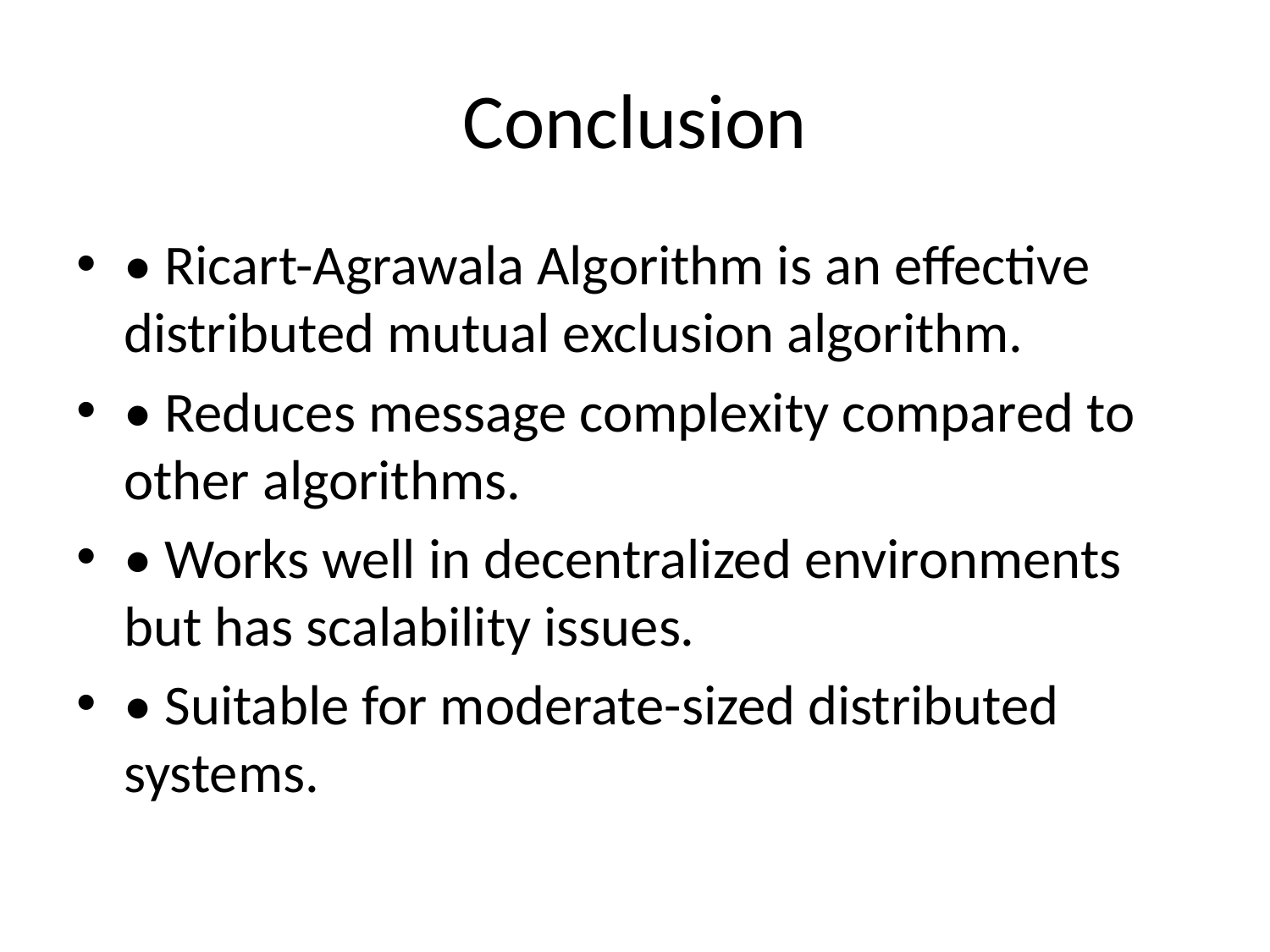

# Conclusion
• Ricart-Agrawala Algorithm is an effective distributed mutual exclusion algorithm.
• Reduces message complexity compared to other algorithms.
• Works well in decentralized environments but has scalability issues.
• Suitable for moderate-sized distributed systems.